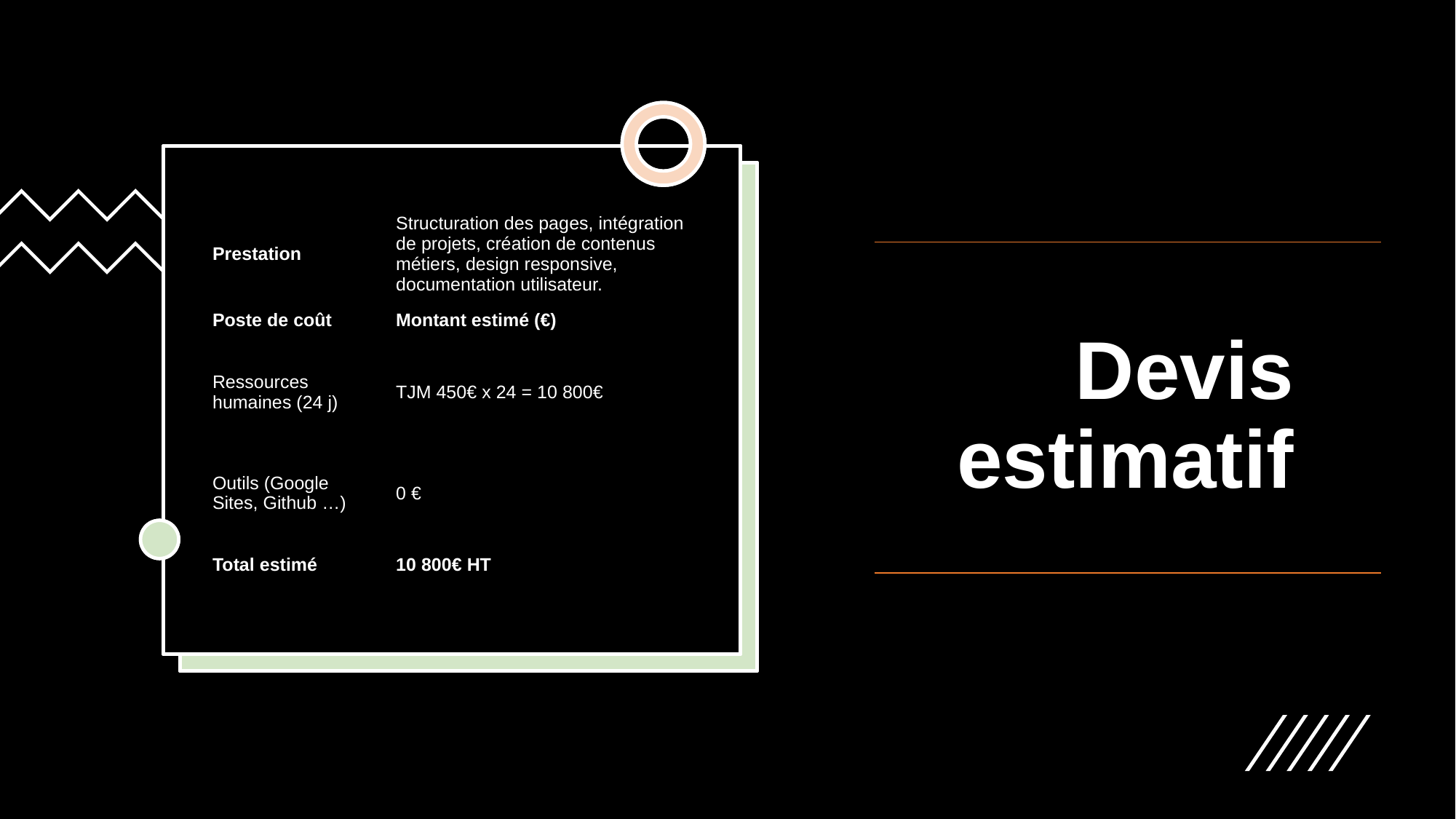

# Devis estimatif

| Prestation | Structuration des pages, intégration de projets, création de contenus métiers, design responsive, documentation utilisateur. |
| --- | --- |
| Poste de coût | Montant estimé (€) |
| Ressources humaines (24 j) | TJM 450€ x 24 = 10 800€ |
| Outils (Google Sites, Github …) | 0 € |
| Total estimé | 10 800€ HT |